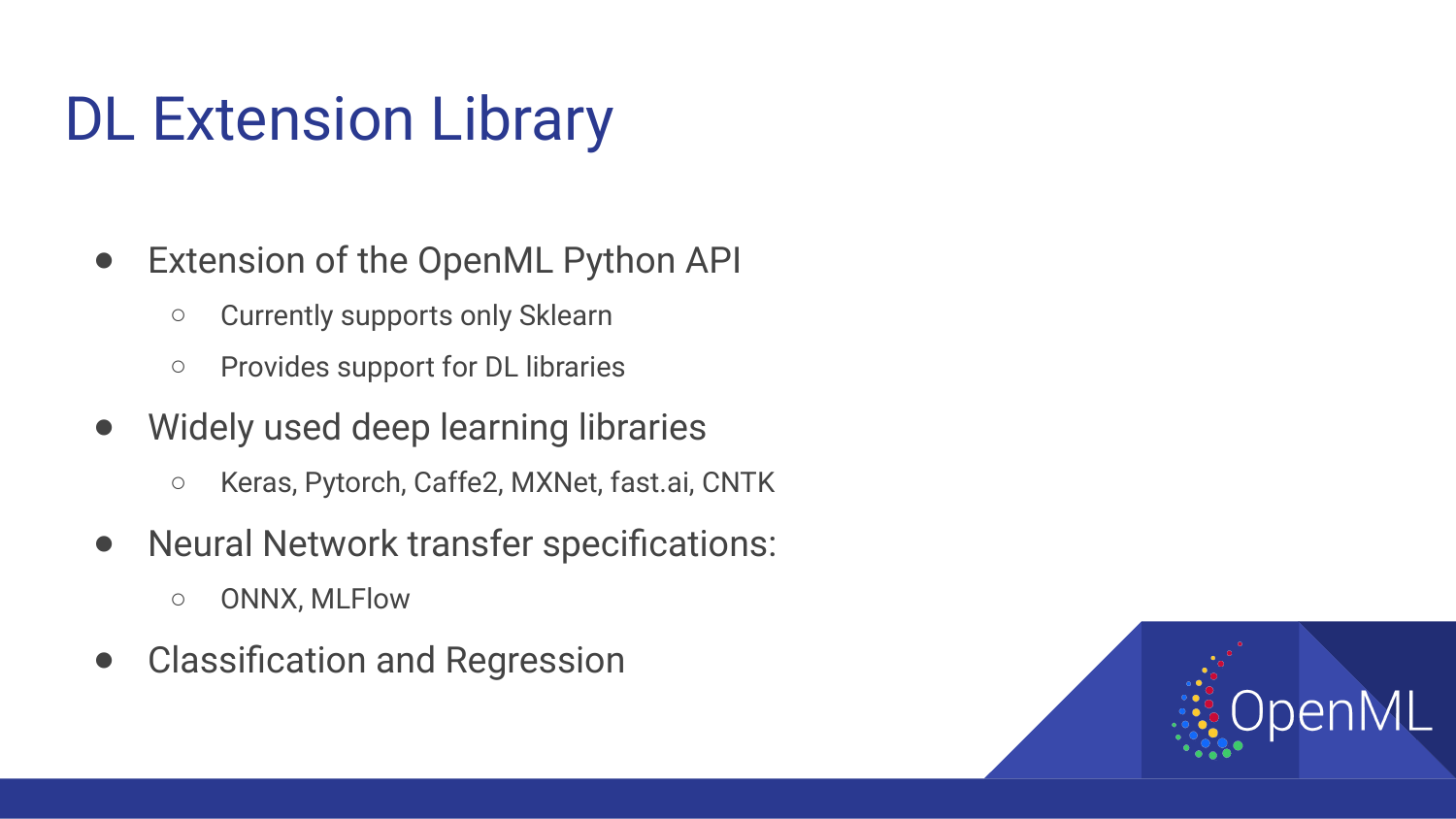

# DL Extension Library
Extension of the OpenML Python API
Currently supports only Sklearn
Provides support for DL libraries
Widely used deep learning libraries
Keras, Pytorch, Caffe2, MXNet, fast.ai, CNTK
Neural Network transfer specifications:
ONNX, MLFlow
Classification and Regression